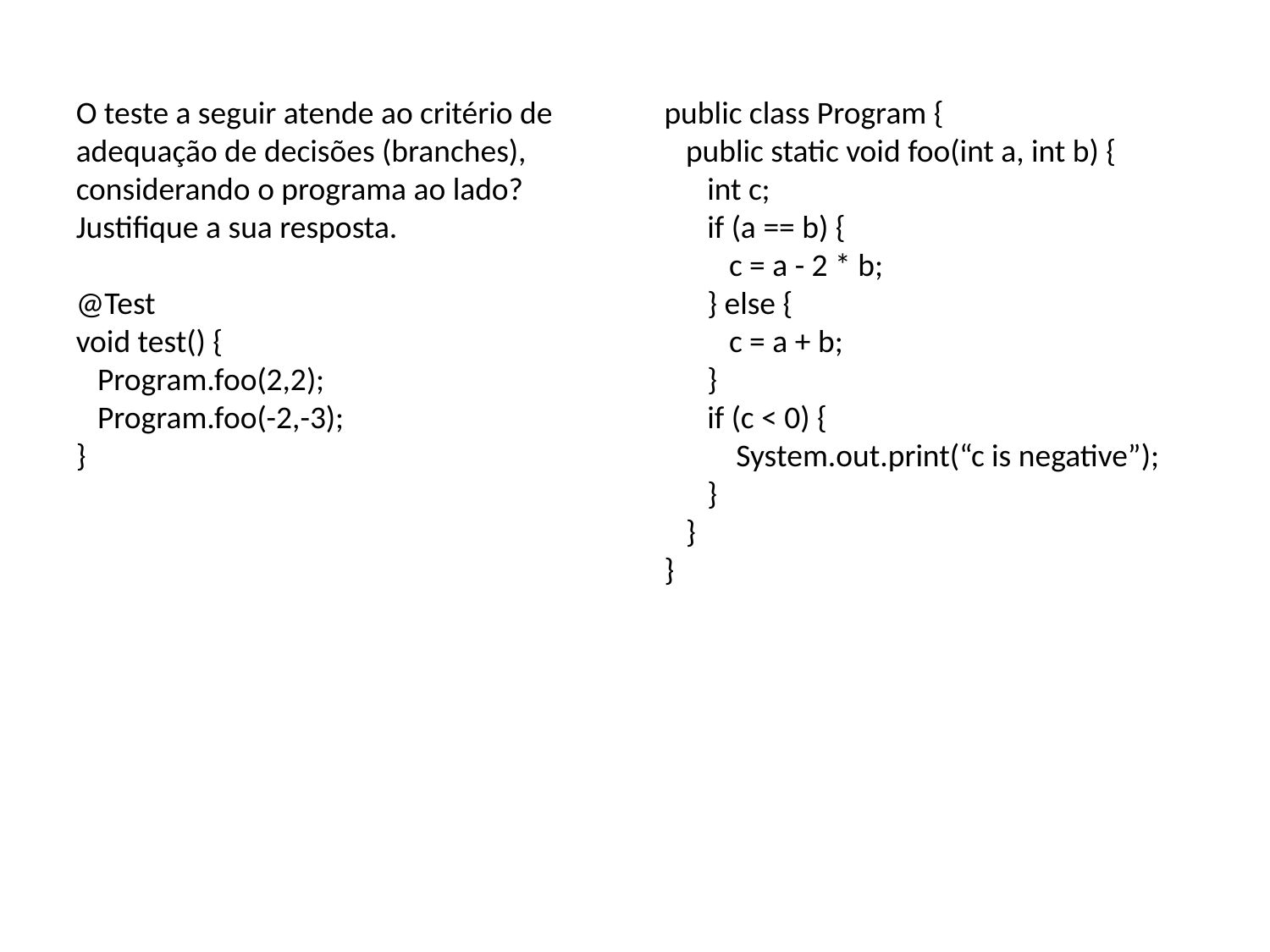

public class Program {
   public static void foo(int a, int b) {
      int c;
      if (a == b) {
         c = a - 2 * b;
      } else {
         c = a + b;
      }
      if (c < 0) {
          System.out.print(“c is negative”);
      }
   }
}
O teste a seguir atende ao critério de adequação de decisões (branches), considerando o programa ao lado? Justifique a sua resposta.

@Test
void test() {
   Program.foo(2,2);
   Program.foo(-2,-3);
}